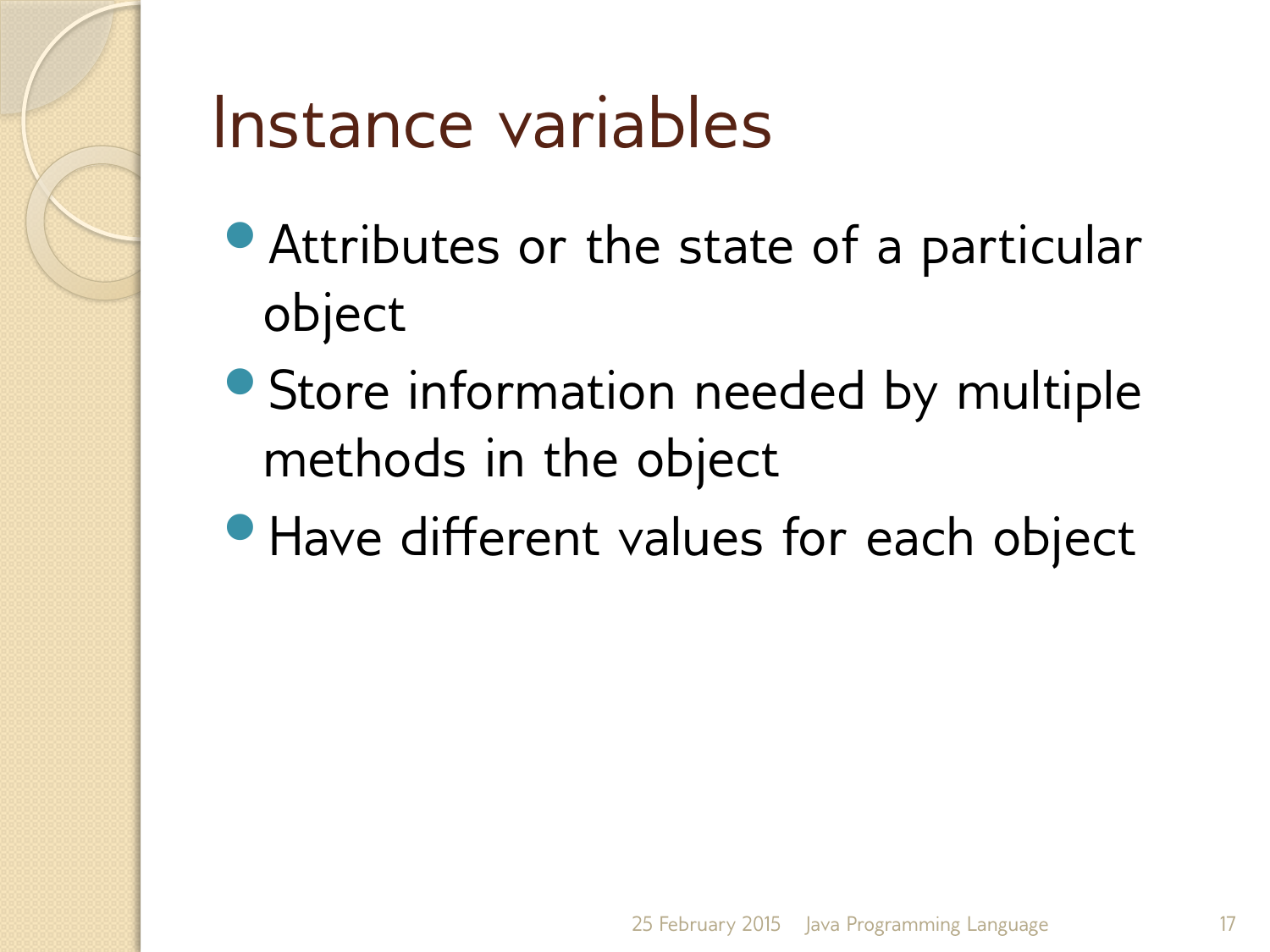

# Instance variables
Attributes or the state of a particular object
Store information needed by multiple methods in the object
Have different values for each object
25 February 2015
Java Programming Language
17